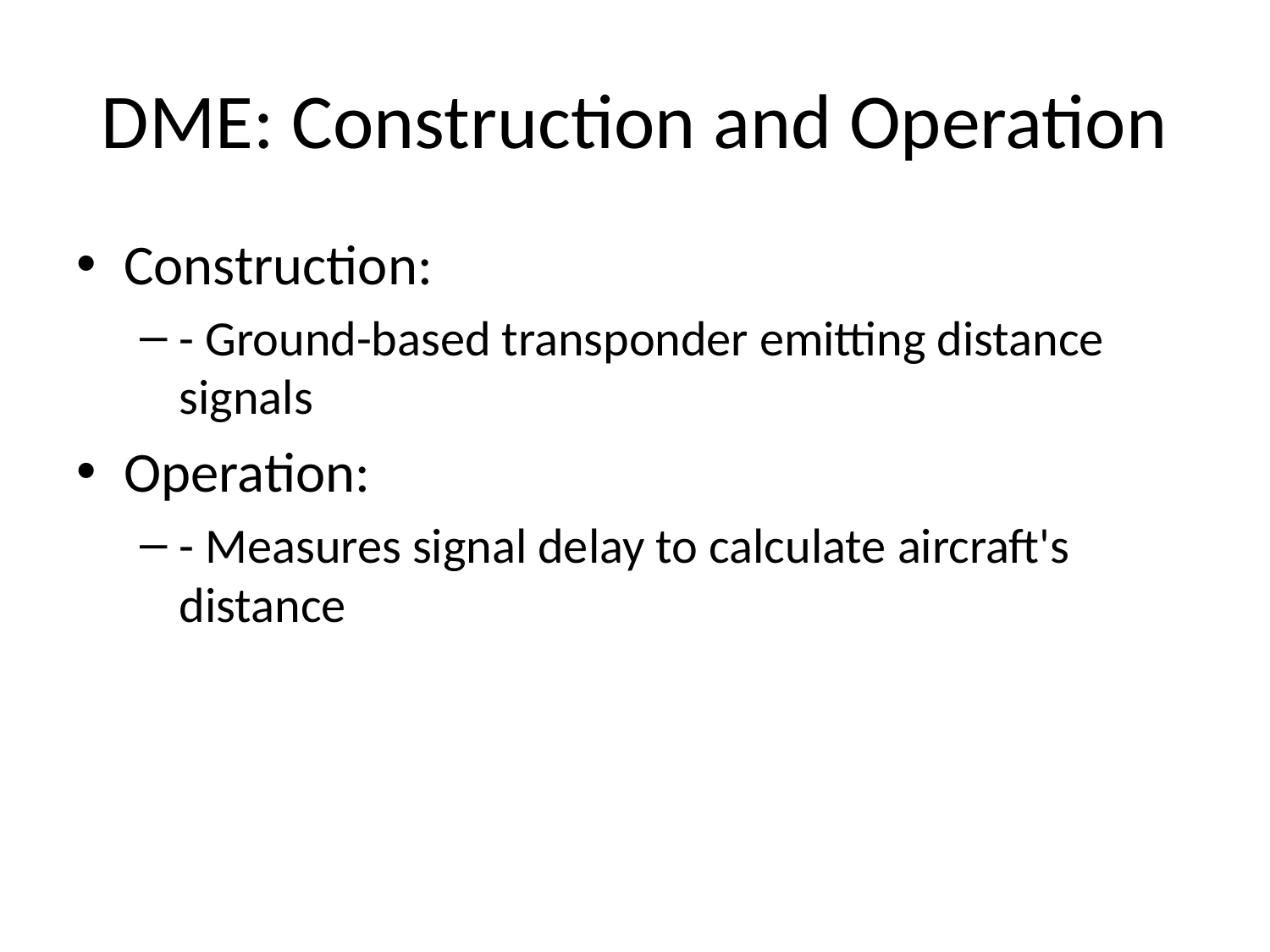

# DME: Construction and Operation
Construction:
- Ground-based transponder emitting distance signals
Operation:
- Measures signal delay to calculate aircraft's distance